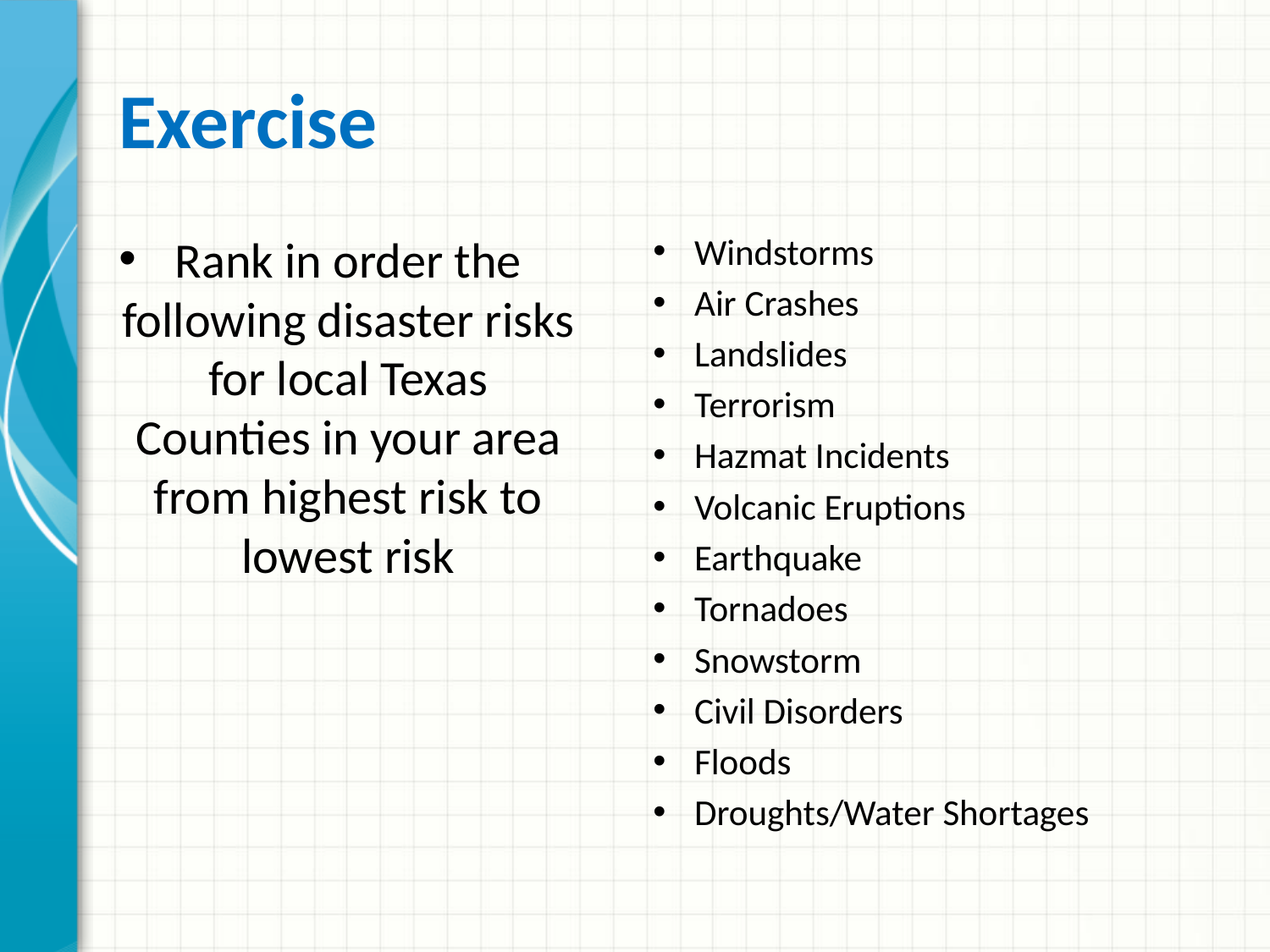

# Exercise
Rank in order the following disaster risks for local Texas Counties in your area from highest risk to lowest risk
Windstorms
Air Crashes
Landslides
Terrorism
Hazmat Incidents
Volcanic Eruptions
Earthquake
Tornadoes
Snowstorm
Civil Disorders
Floods
Droughts/Water Shortages